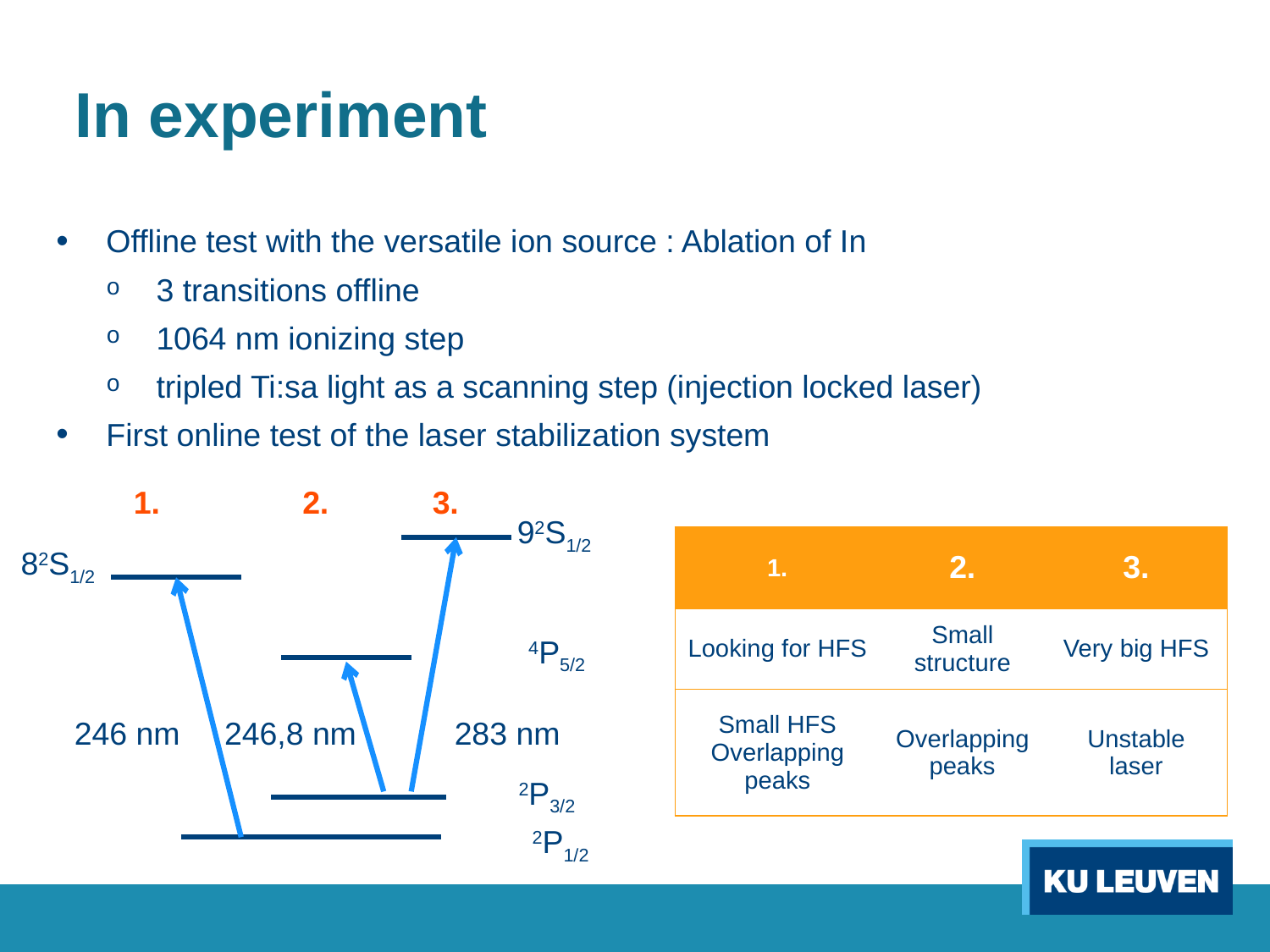

# In experiment
Offline test with the versatile ion source : Ablation of In
3 transitions offline
1064 nm ionizing step
tripled Ti:sa light as a scanning step (injection locked laser)
First online test of the laser stabilization system
1.
2.
3.
92S1/2
| 1. | 2. | 3. |
| --- | --- | --- |
| Looking for HFS | Small structure | Very big HFS |
| Small HFS Overlapping peaks | Overlapping peaks | Unstable laser |
82S1/2
4P5/2
246 nm
246,8 nm
283 nm
2P3/2
2P1/2